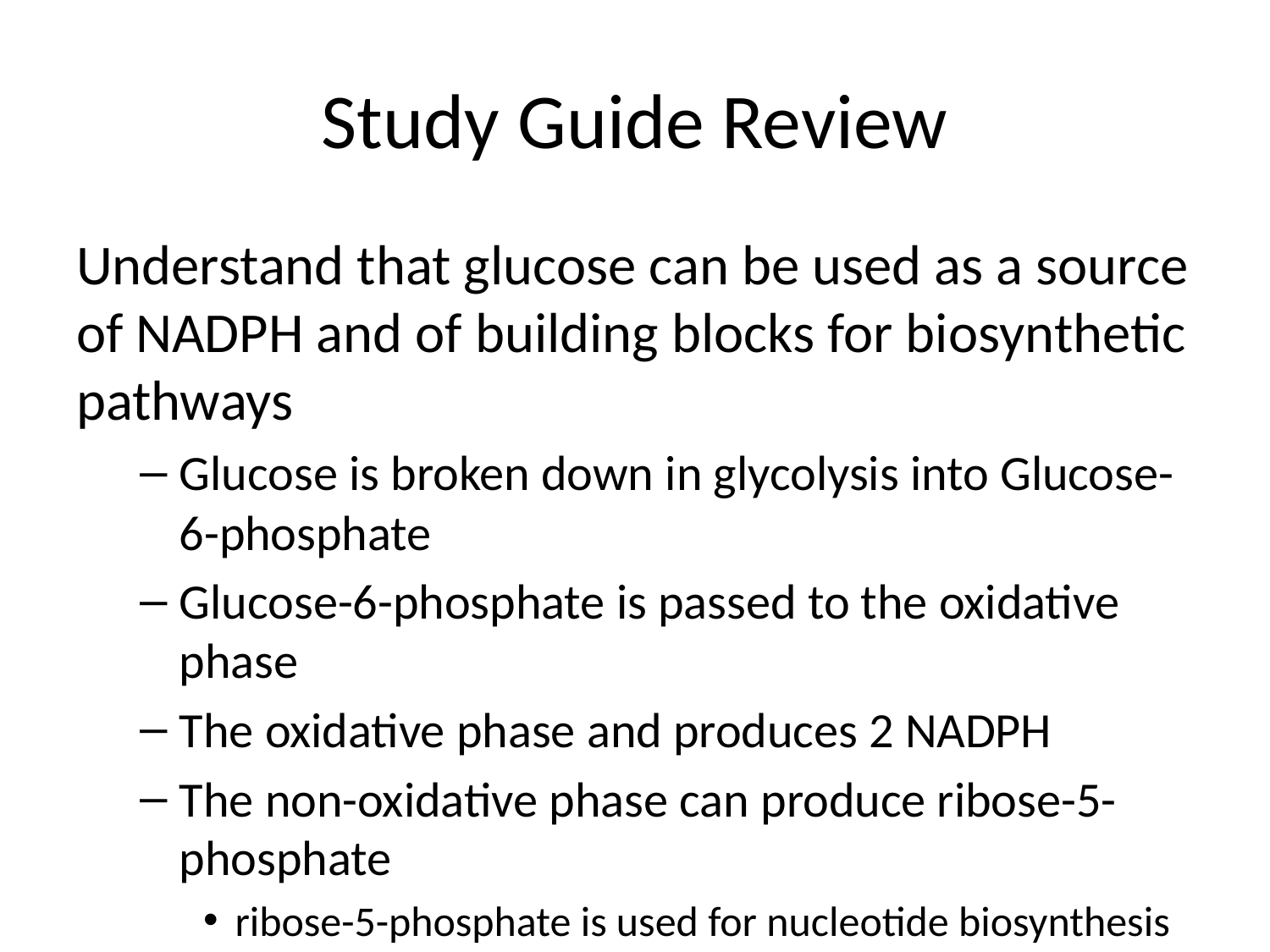

# Study Guide Review
Understand that glucose can be used as a source of NADPH and of building blocks for biosynthetic pathways
Glucose is broken down in glycolysis into Glucose-6-phosphate
Glucose-6-phosphate is passed to the oxidative phase
The oxidative phase and produces 2 NADPH
The non-oxidative phase can produce ribose-5-phosphate
ribose-5-phosphate is used for nucleotide biosynthesis
Two oxidative reactions of the pathway provide NADPH for biosynthesis
The oxidative phase and produces 2 NADPH one for each oxidation
The non-oxidative reactions of the pathway provide ribose-5-phosphate for the biosynthesis of nucleotides
Rearrangement of Ribulose-5-phosphate
Produces Ribose-5-phosphate
isomerization (exchange of groups between carbons)
The products of the non-oxidative branch (fructose-6-phosphate and glyceraldehyde-3-phosphate) can be returned to glycolysis or gluconeogenesis
When more ribose-5-P than NADPH is required
Fructose-6-P and glyceraldehyde-3-P from Glycolysis are fed into the non-oxidative branch
The reaction then runs in reverse to make ribose-5-P with no NADPH generated
No carbon is returned to glycolysis
The pentose phosphate pathway can operate in four different modes according to the cell’s requirements for NADPH, ribose-5-phosphate and ATP
When both ribose-5-P and NADPH are required
When more ribose-5-P than NADPH is required
When more NADPH than ribose-5-P is required
When both NADPH and ATP are needed, but ribose-5-P is not
When both ribose-5-P and NADPH are required
The predominant mode is to make NADPH and to make ribose-5-P
The oxidative reactions predominate
no carbon is returned to Glycolysis
When more ribose-5-P than NADPH is required
Fructose-6-P and glyceraldehyde-3-P from Glycolysis are fed into the non-oxidative branch
The reaction then runs in reverse to make ribose-5-P with no NADPH generated
No carbon is returned to glycolysis
When more NADPH than ribose-5-P is required 6 Glucose-6-phosphate -> 6 ribose-5-P + 12 NADPH + 6 CO2 by the pentose phosphate pathway
6 ribose-5-P -> 4 fructose-6-P + 2 glyceraldehyde-3-P
4 fructose-6-P + 2 glyceraldehyde-3-P -> 5-glucose-6-P by gluconeogenesis
Net reaction:
Glucose-6-phosphate + 12 NADP+ -> 6 CO2 + 12 NADPH
When both NADPH and ATP are needed, but ribose-5-P is not
The same as the previous case, but the fructose-6-P and glyceraldehyde-3-P are fed into glycolysis to generate ATP